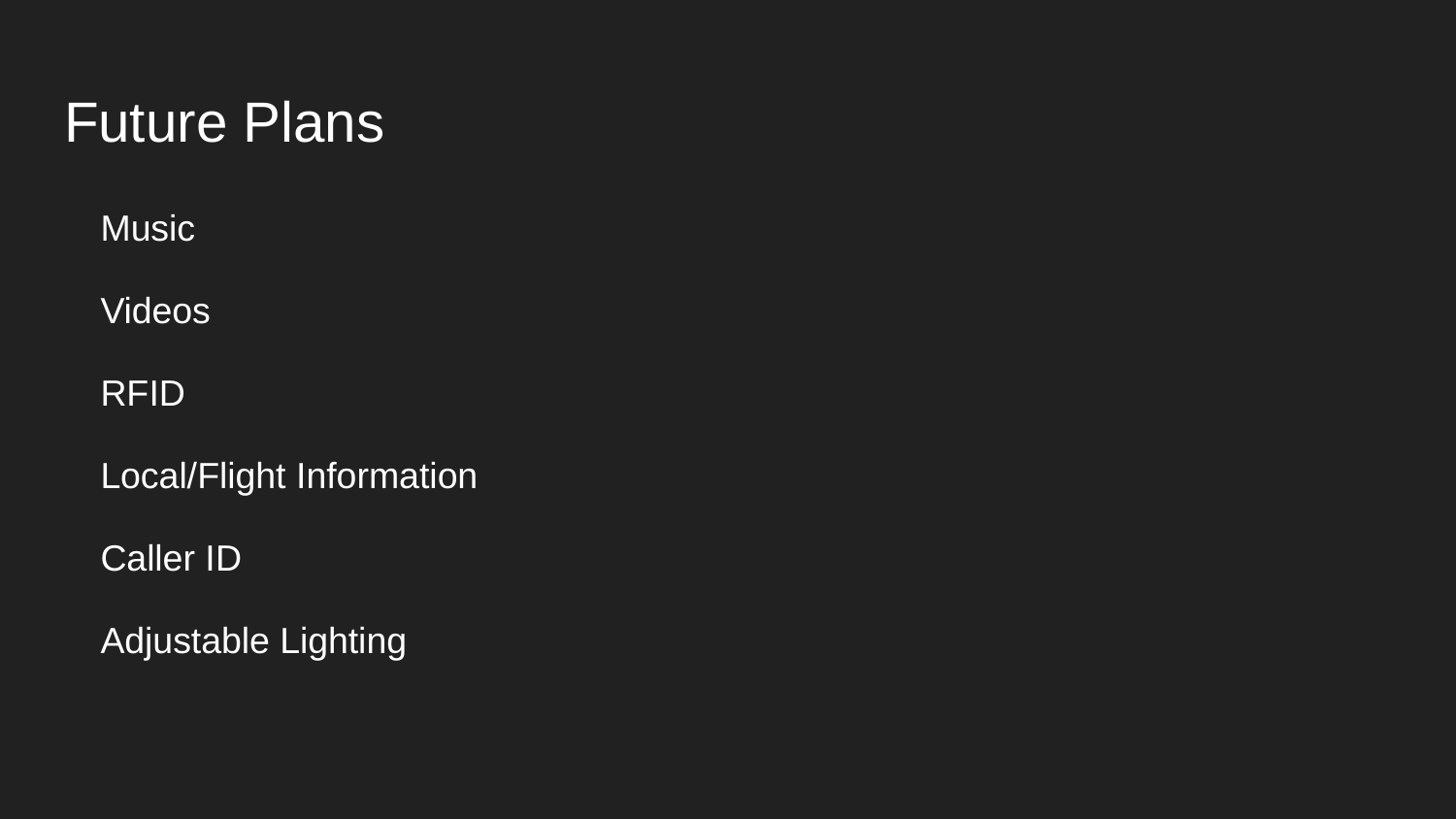

# Future Plans
Music
Videos
RFID
Local/Flight Information
Caller ID
Adjustable Lighting